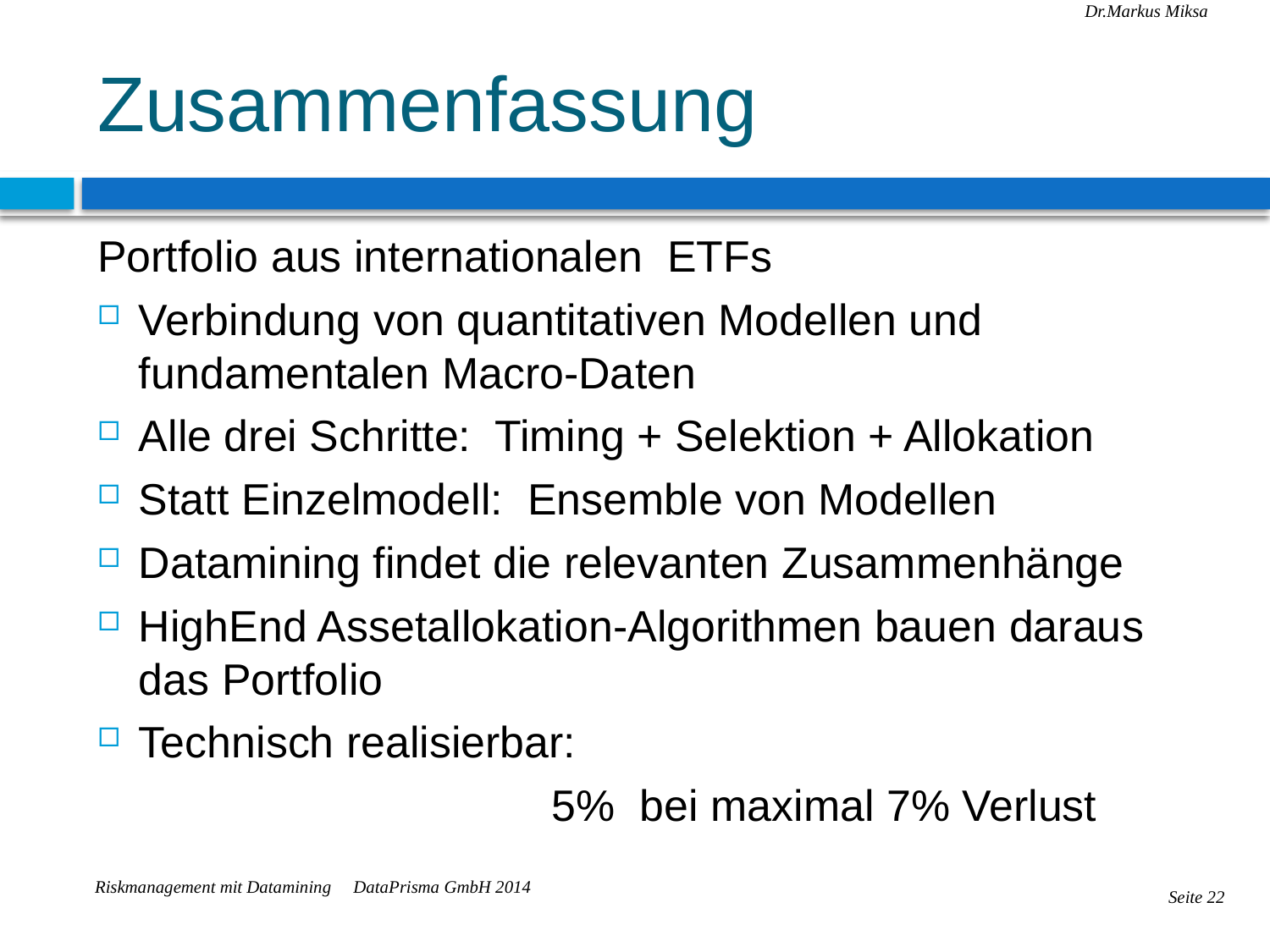

# Zusammenfassung
Portfolio aus internationalen  ETFs
Verbindung von quantitativen Modellen und fundamentalen Macro-Daten
Alle drei Schritte:  Timing + Selektion + Allokation
Statt Einzelmodell:  Ensemble von Modellen
Datamining findet die relevanten Zusammenhänge
HighEnd Assetallokation-Algorithmen bauen daraus das Portfolio
Technisch realisierbar:
                                     5%  bei maximal 7% Verlust